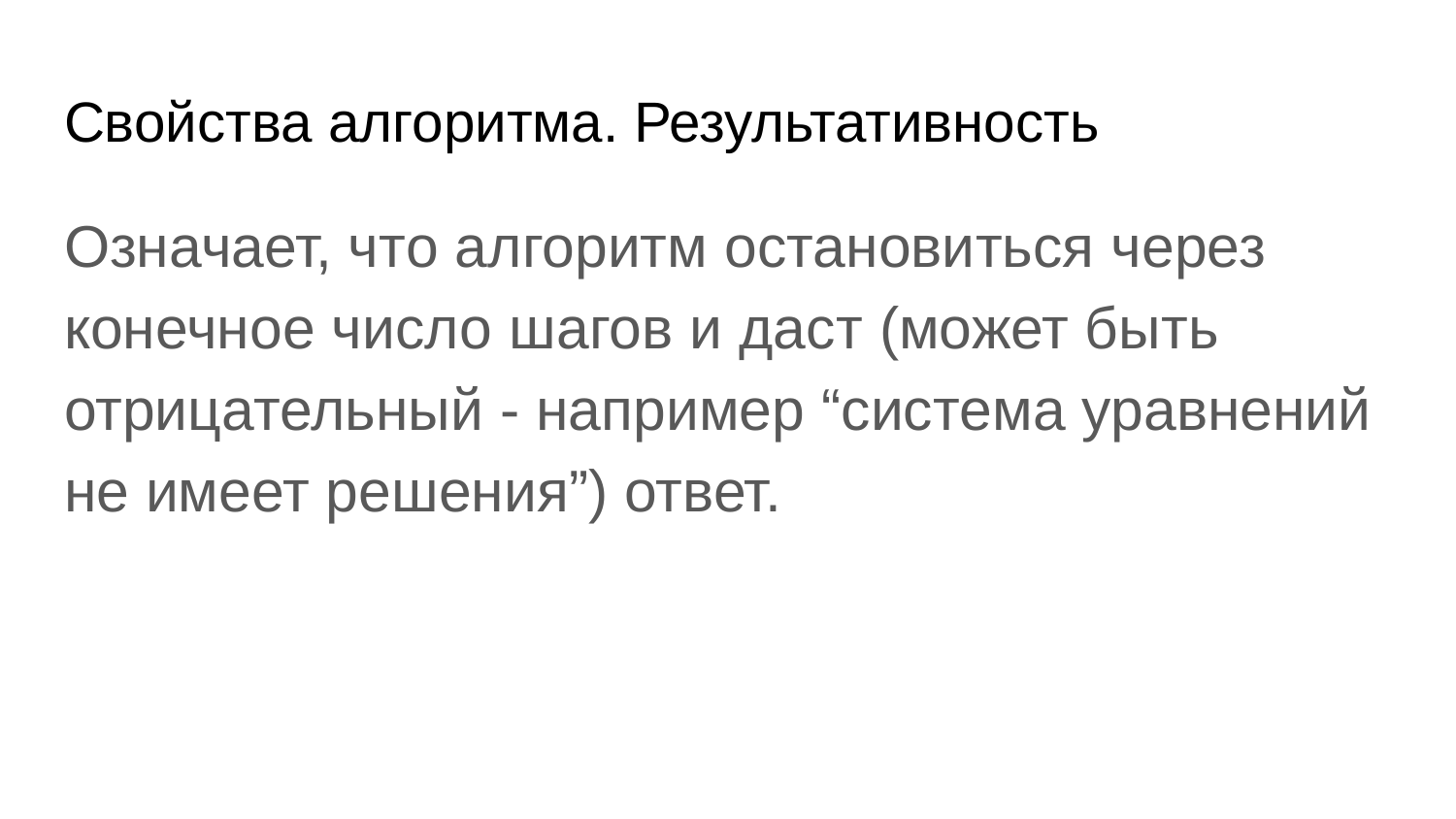

# Свойства алгоритма. Результативность
Означает, что алгоритм остановиться через конечное число шагов и даст (может быть отрицательный - например “система уравнений не имеет решения”) ответ.